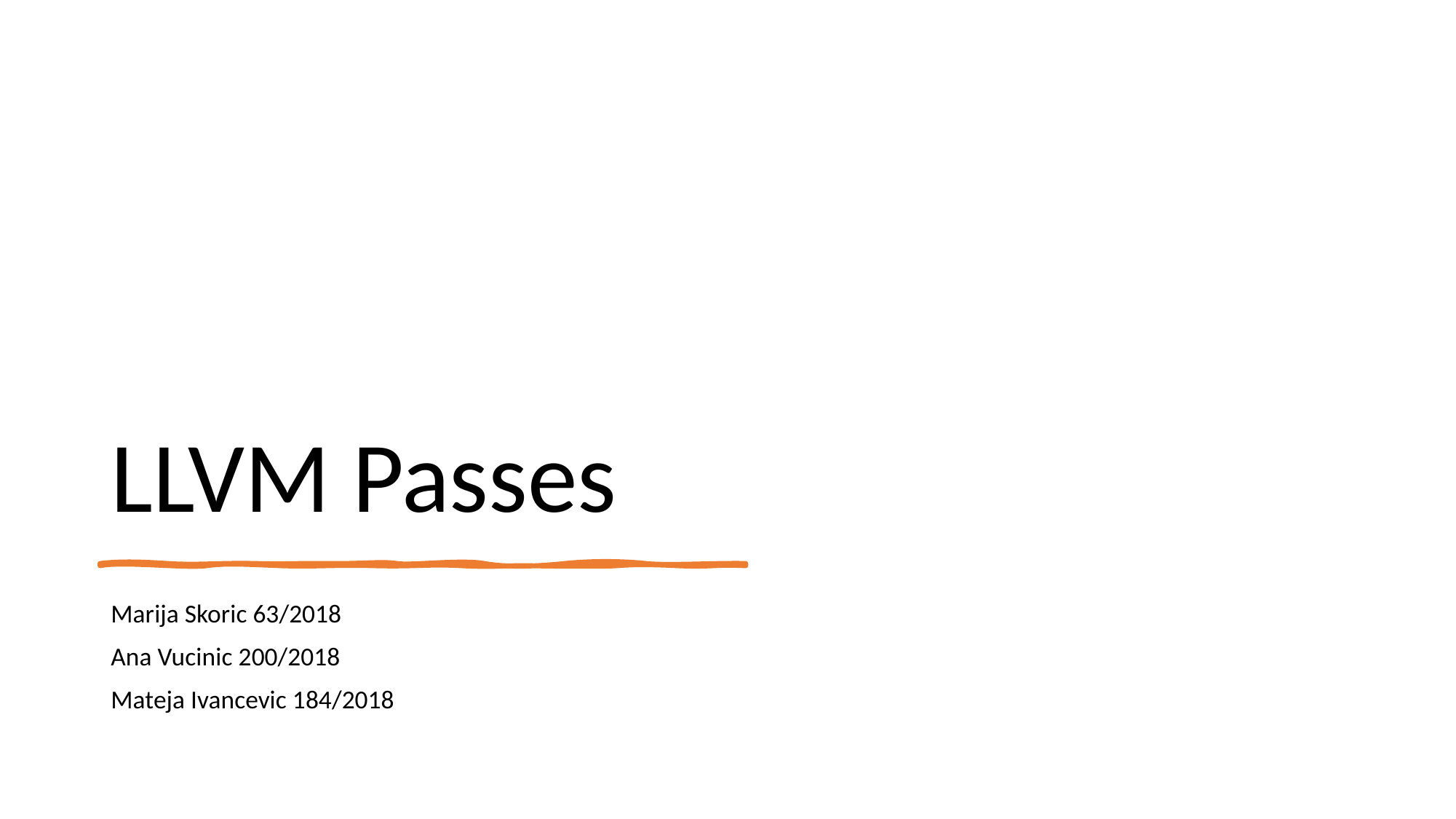

# LLVM Passes

Marija Skoric 63/2018
Ana Vucinic 200/2018
Mateja Ivancevic 184/2018